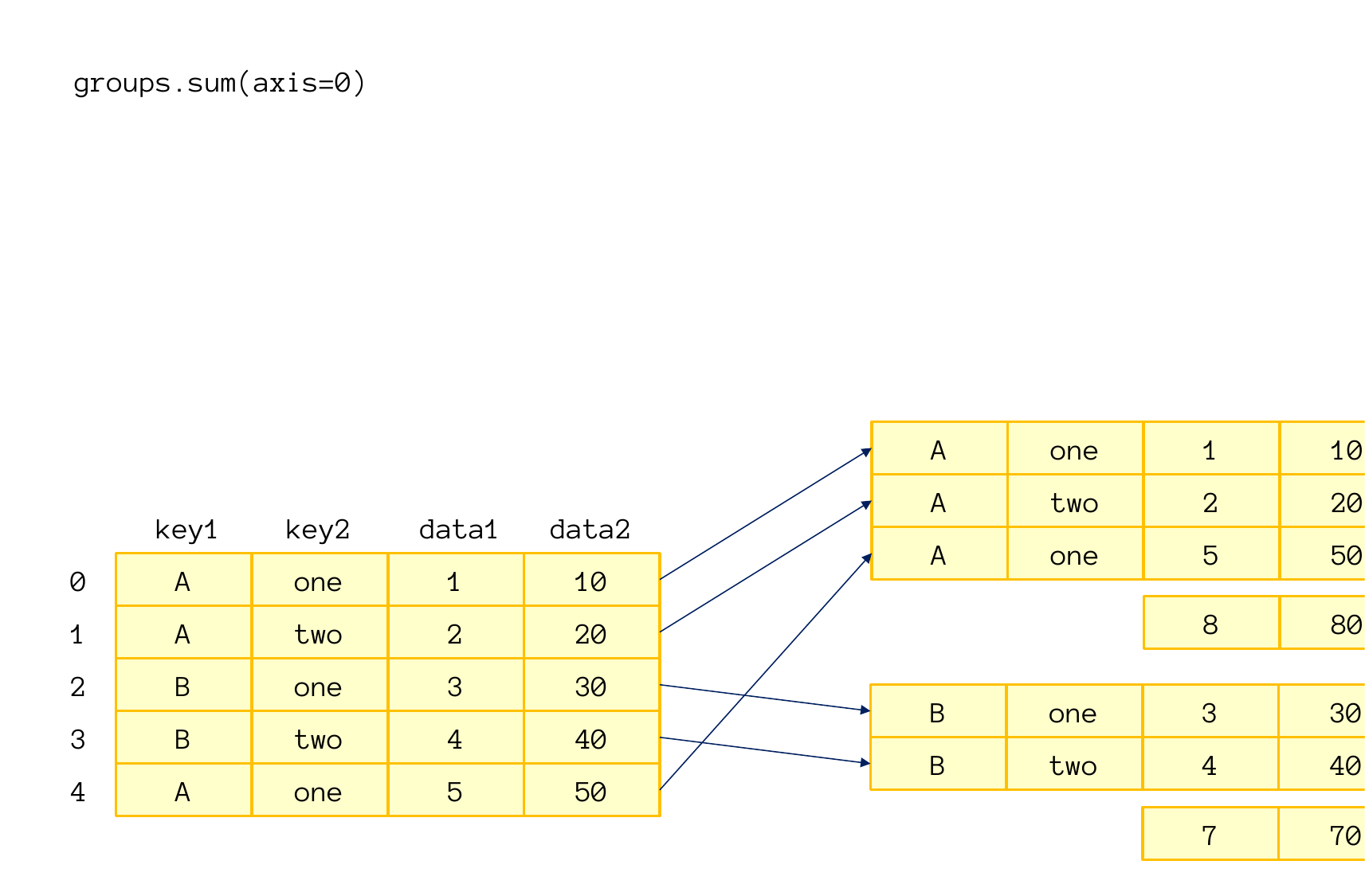

groups.sum(axis=0)
1
10
A
one

2
20
A
two
data1
data2
key1
key2
5
50
A
one
1
10
0
A
one
8
80
2
20
1
A
two
3
30
2
B
one
3
30
B
one

4
40
3
B
two
4
40
B
two
5
50
4
A
one
7
70